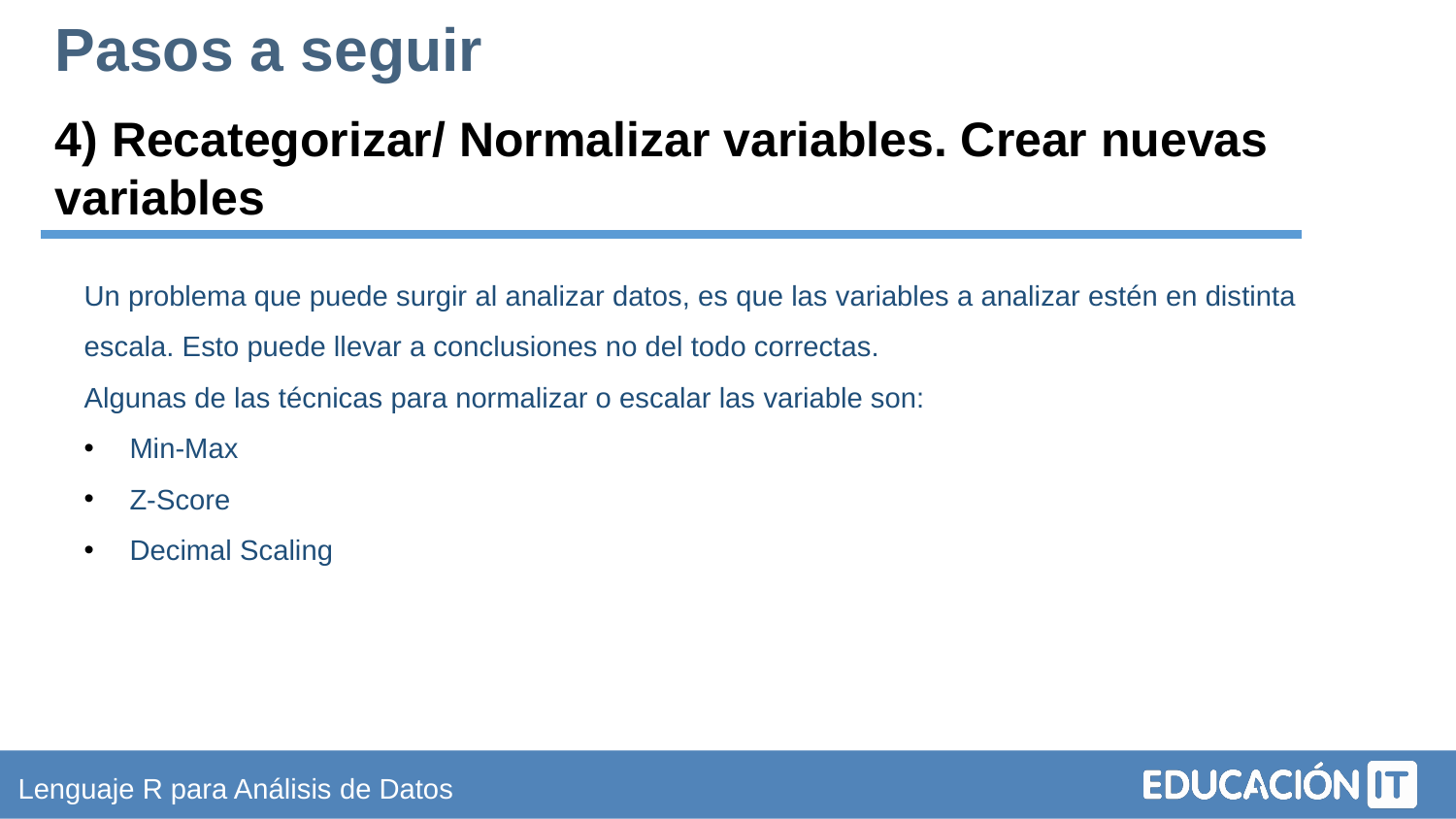

Pasos a seguir
4) Recategorizar/ Normalizar variables. Crear nuevas variables

Un problema que puede surgir al analizar datos, es que las variables a analizar estén en distinta escala. Esto puede llevar a conclusiones no del todo correctas.
Algunas de las técnicas para normalizar o escalar las variable son:
Min-Max
Z-Score
Decimal Scaling